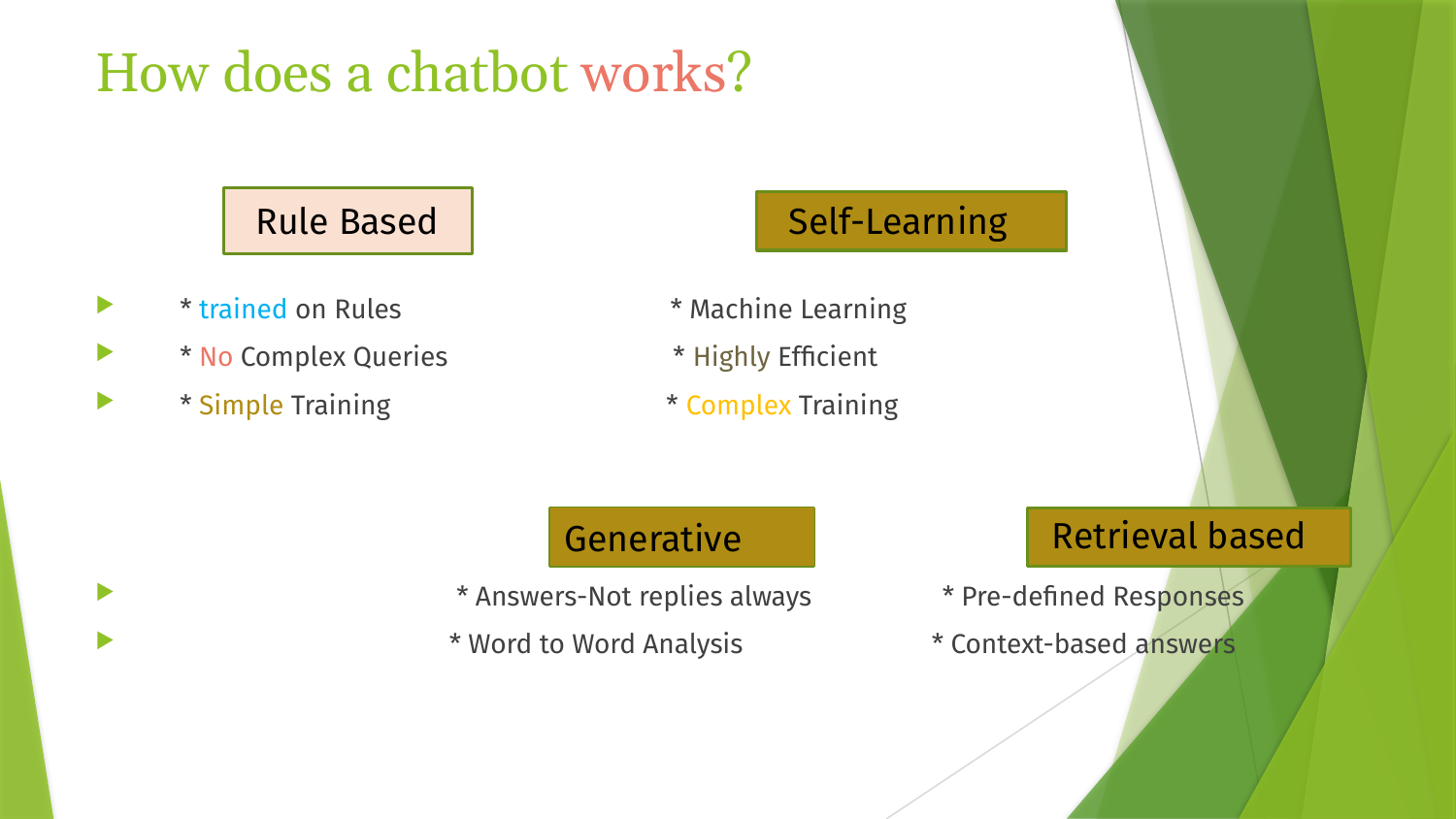

# How does a chatbot works?

      * trained on Rules                                     * Machine Learning
      * No Complex Queries                               * Highly Efficient
      * Simple Training                                      * Complex Training

                                            * Answers-Not replies always                  * Pre-defined Responses
                                           * Word to Word Analysis                          * Context-based answers

Rule Based
Self-Learning

Retrieval based

Generative